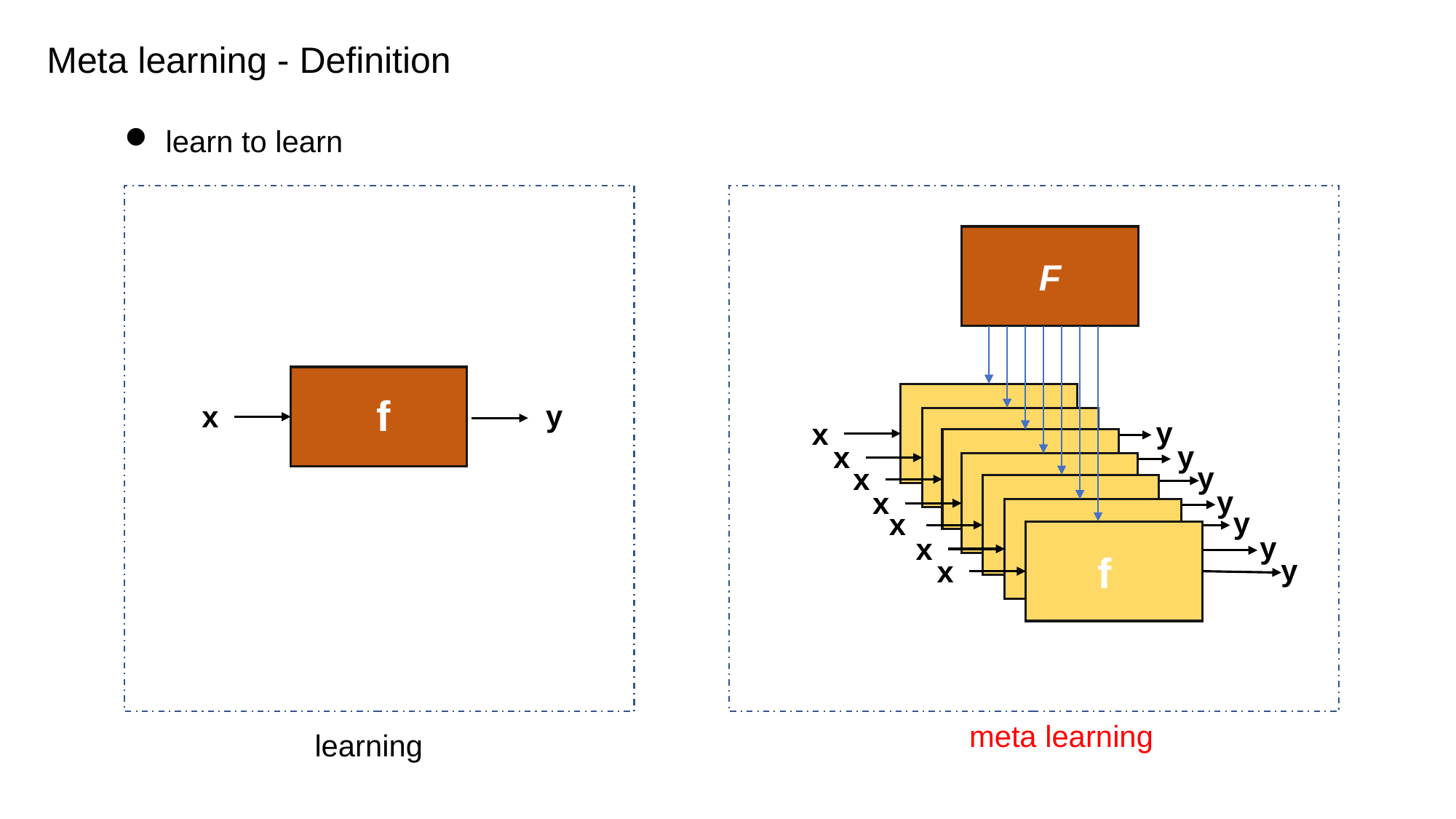

# Meta learning - Definition
learn to learn

F

y
x

y
x

y
x

y
x

y
x

y
x

y
x
f

f
y
x
meta learning
learning